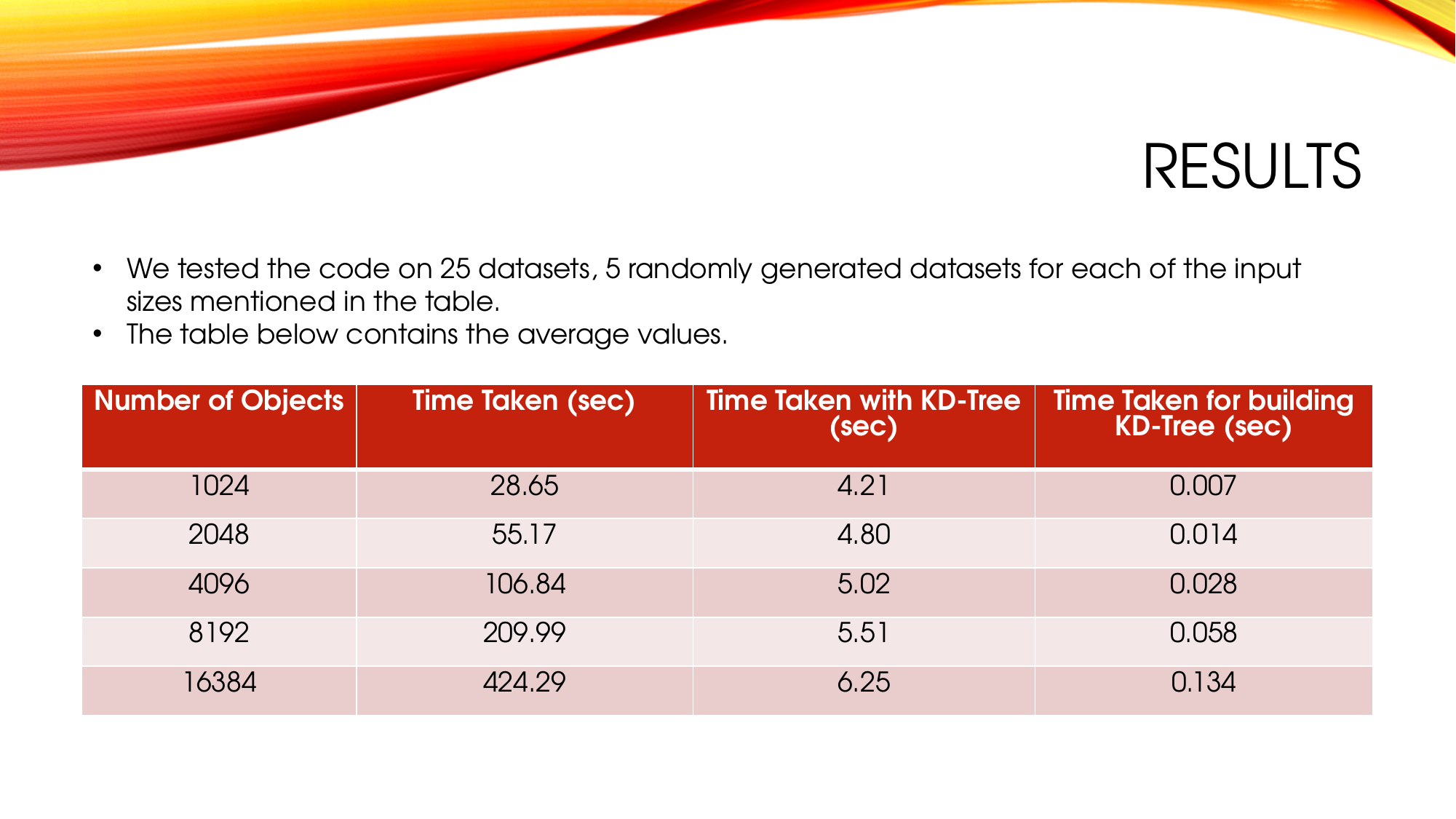

# Results
We tested the code on 25 datasets, 5 randomly generated datasets for each of the input sizes mentioned in the table.
The table below contains the average values.
| Number of Objects | Time Taken (sec) | Time Taken with KD-Tree (sec) | Time Taken for building KD-Tree (sec) |
| --- | --- | --- | --- |
| 1024 | 28.65 | 4.21 | 0.007 |
| 2048 | 55.17 | 4.80 | 0.014 |
| 4096 | 106.84 | 5.02 | 0.028 |
| 8192 | 209.99 | 5.51 | 0.058 |
| 16384 | 424.29 | 6.25 | 0.134 |